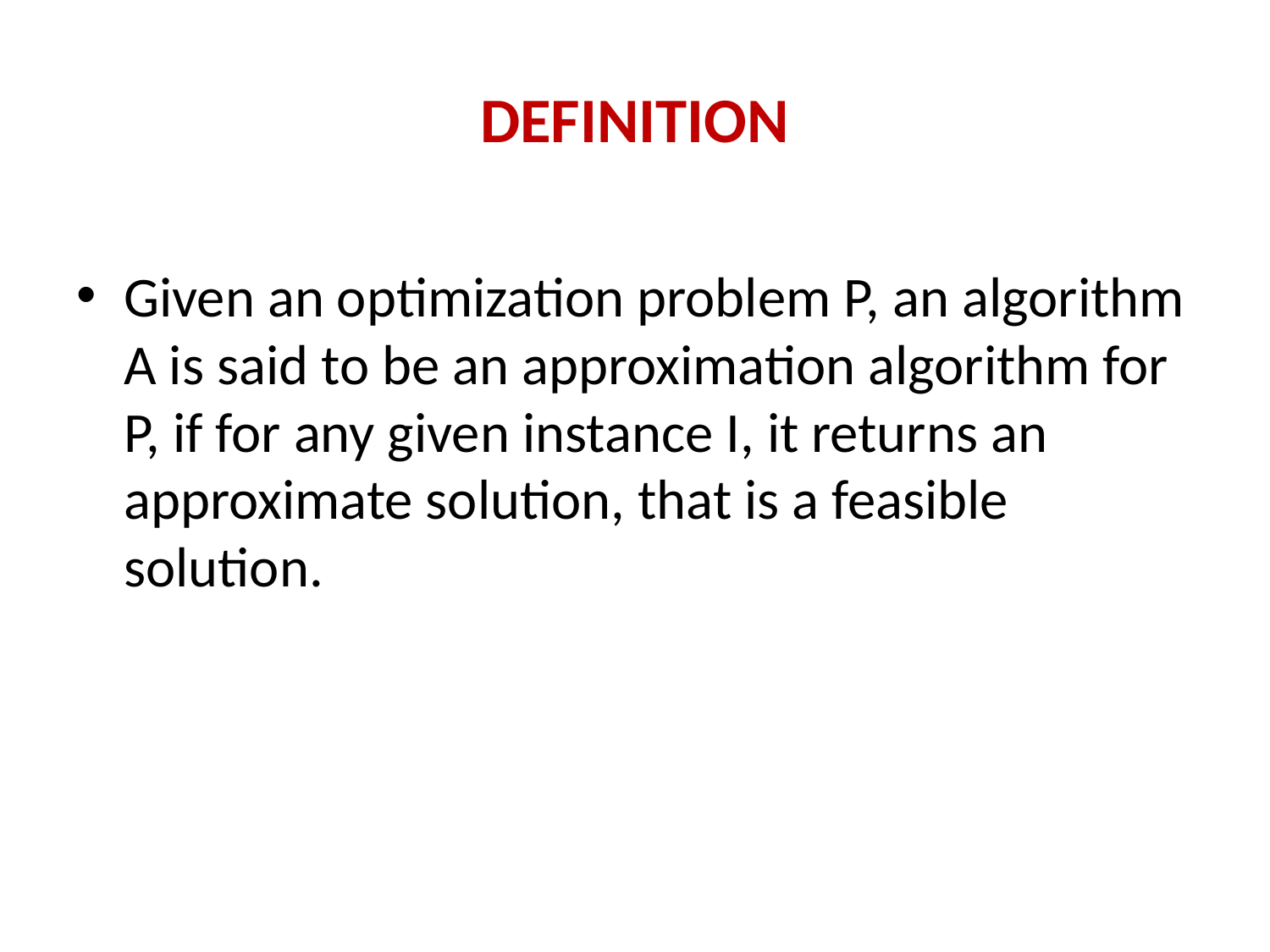

# DEFINITION
Given an optimization problem P, an algorithm A is said to be an approximation algorithm for P, if for any given instance I, it returns an approximate solution, that is a feasible solution.